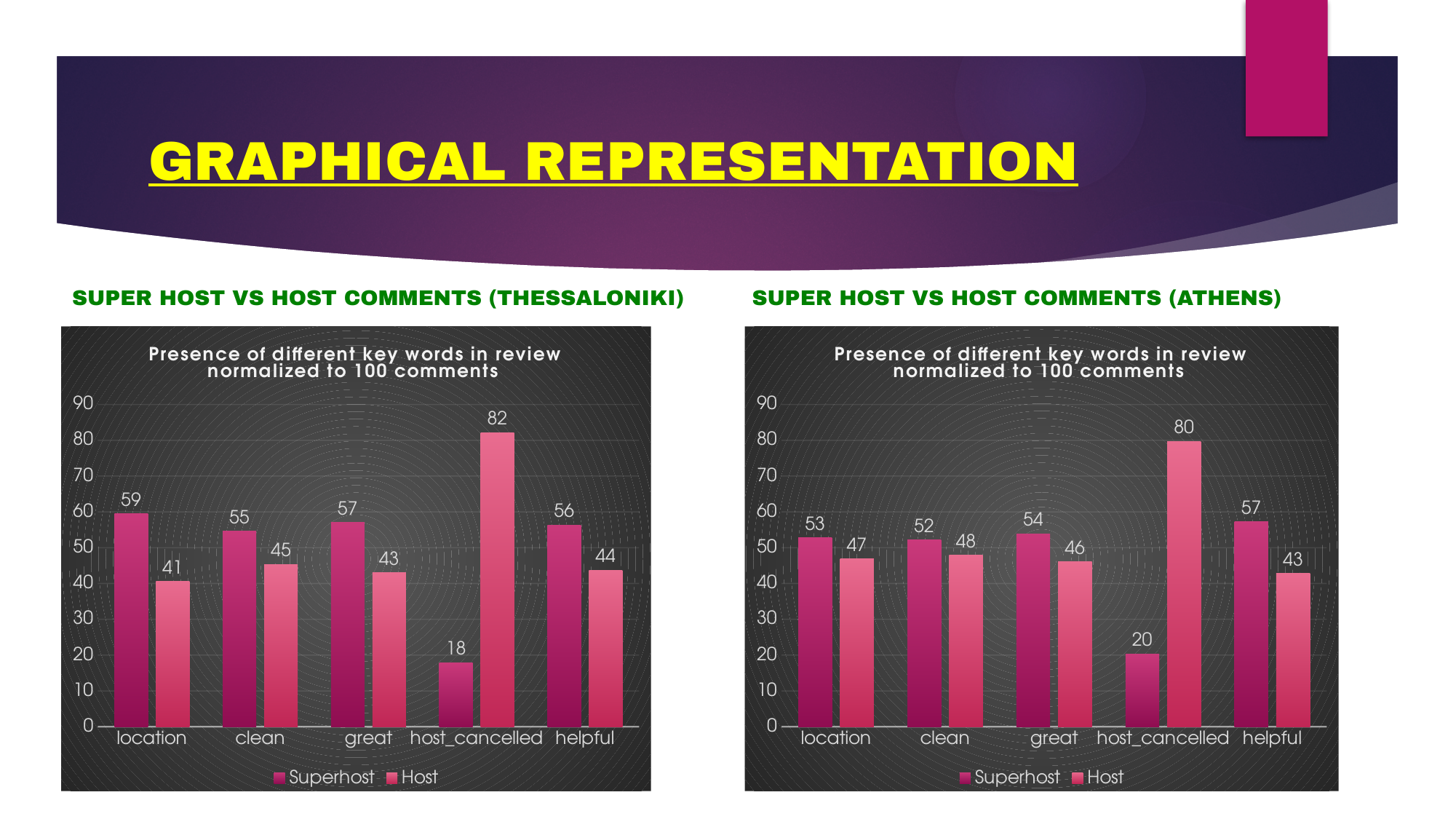

# GRAPHICAL REPRESENTATION
SUPER HOST VS HOST COMMENTS (ATHENS)

SUPER HOST VS HOST COMMENTS (THESSALONIKI)

### Chart: Presence of different key words in review normalized to 100 comments

| Category | Superhost | Host |
|---|---|---|
| location | 59.470622945292085 | 40.529377054707915 |
| clean | 54.56221198156682 | 45.362379555927944 |
| great | 57.05079024090839 | 42.94920975909161 |
| host_cancelled | 17.877094972067038 | 82.12290502793296 |
| helpful | 56.29316106036979 | 43.7068389396302 |

### Chart: Presence of different key words in review normalized to 100 comments

| Category | Superhost | Host |
|---|---|---|
| location | 52.78891467960892 | 46.89456284729549 |
| clean | 52.15355670769364 | 47.84644329230637 |
| great | 53.92079372673003 | 46.07920627326996 |
| host_cancelled | 20.299500831946755 | 79.70049916805324 |
| helpful | 57.24101008298385 | 42.75898991701615 |